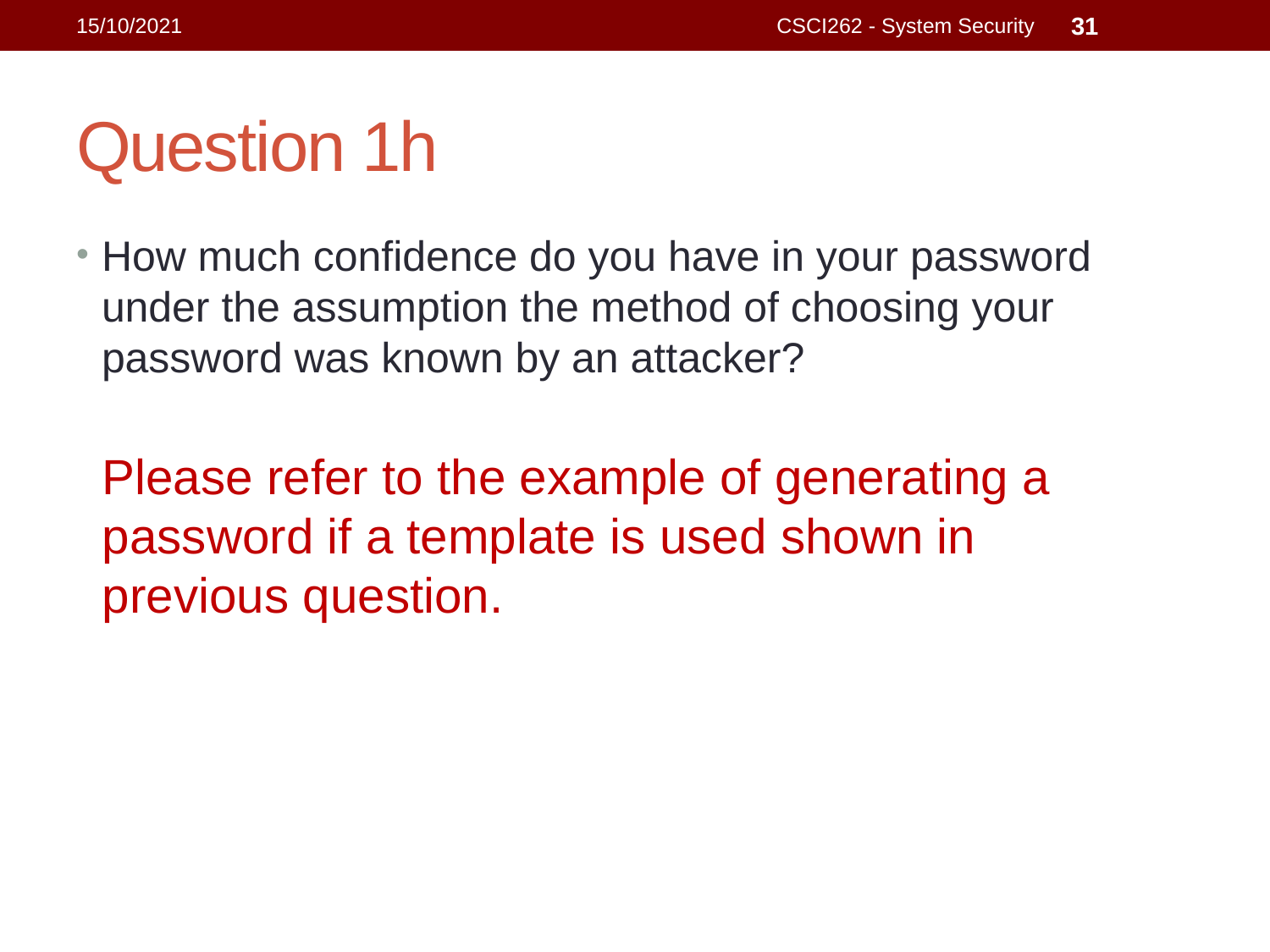

15/10/2021
CSCI262 - System Security
31
# Question 1h
How much confidence do you have in your password under the assumption the method of choosing your password was known by an attacker?
Please refer to the example of generating a password if a template is used shown in previous question.